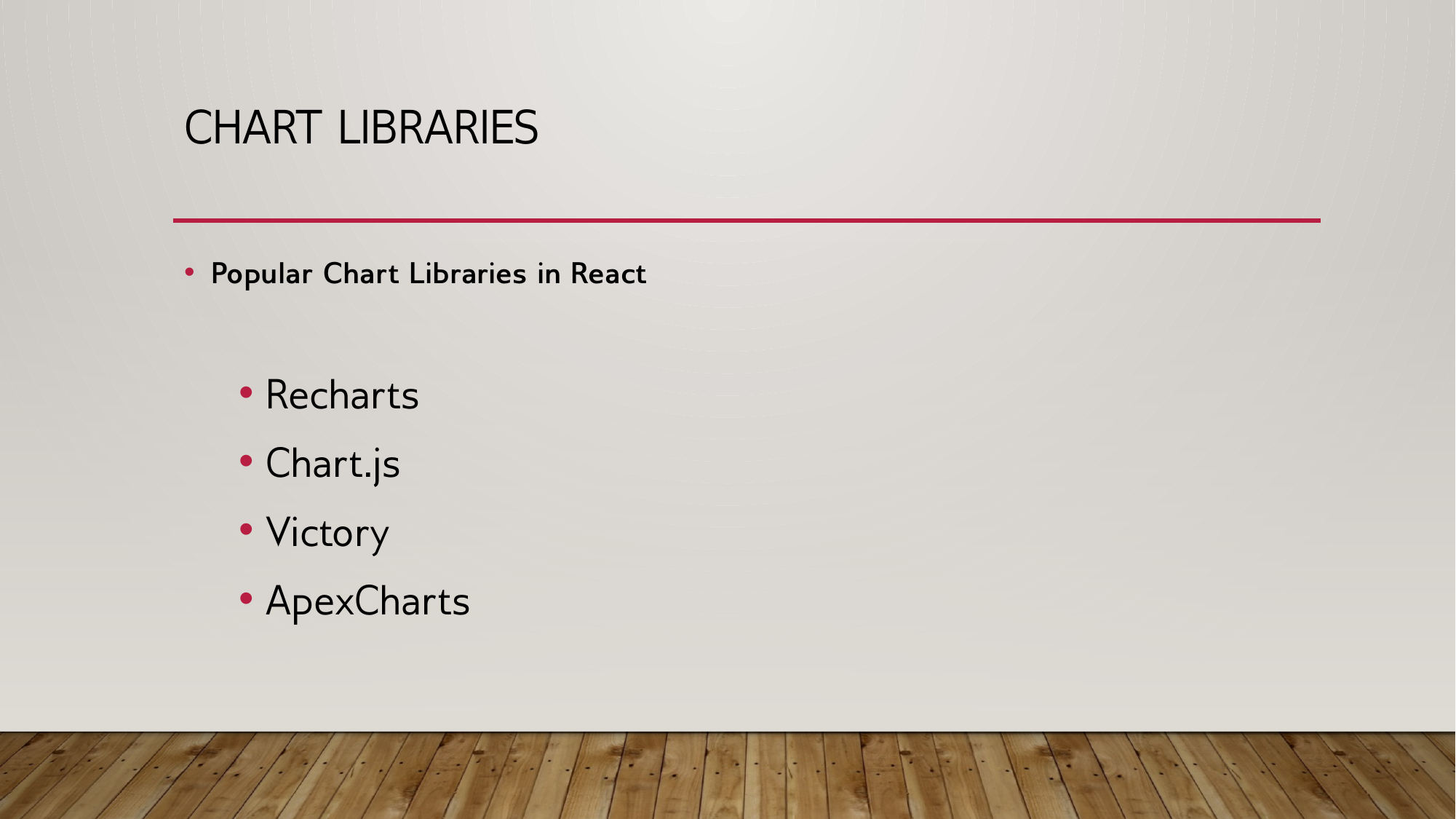

# Chart libraries
Popular Chart Libraries in React

Recharts
Chart.js
Victory
ApexCharts